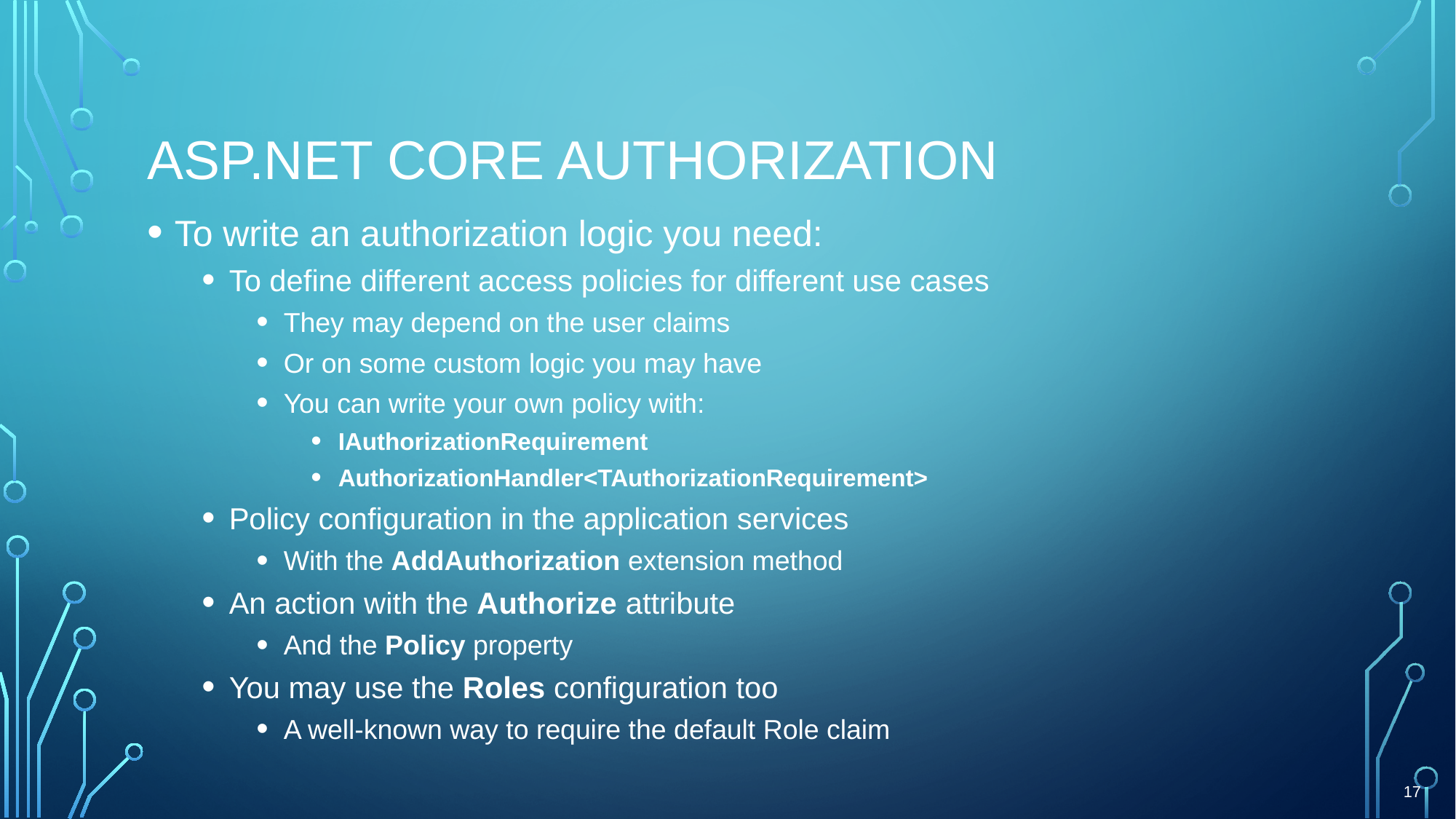

# ASP.NET Core authorization
To write an authorization logic you need:
To define different access policies for different use cases
They may depend on the user claims
Or on some custom logic you may have
You can write your own policy with:
IAuthorizationRequirement
AuthorizationHandler<TAuthorizationRequirement>
Policy configuration in the application services
With the AddAuthorization extension method
An action with the Authorize attribute
And the Policy property
You may use the Roles configuration too
A well-known way to require the default Role claim

17